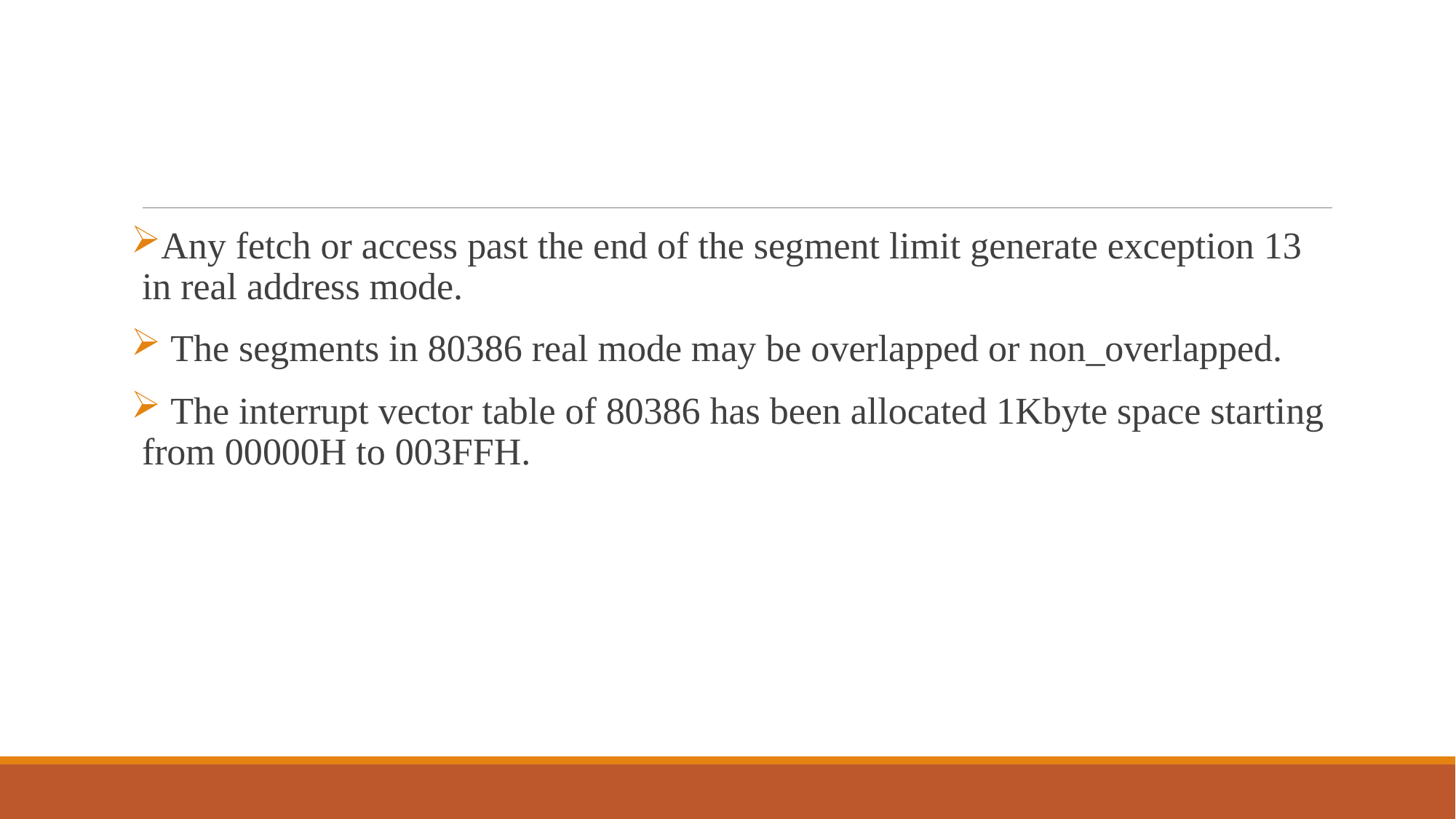

#
Any fetch or access past the end of the segment limit generate exception 13 in real address mode.
 The segments in 80386 real mode may be overlapped or non_overlapped.
 The interrupt vector table of 80386 has been allocated 1Kbyte space starting from 00000H to 003FFH.